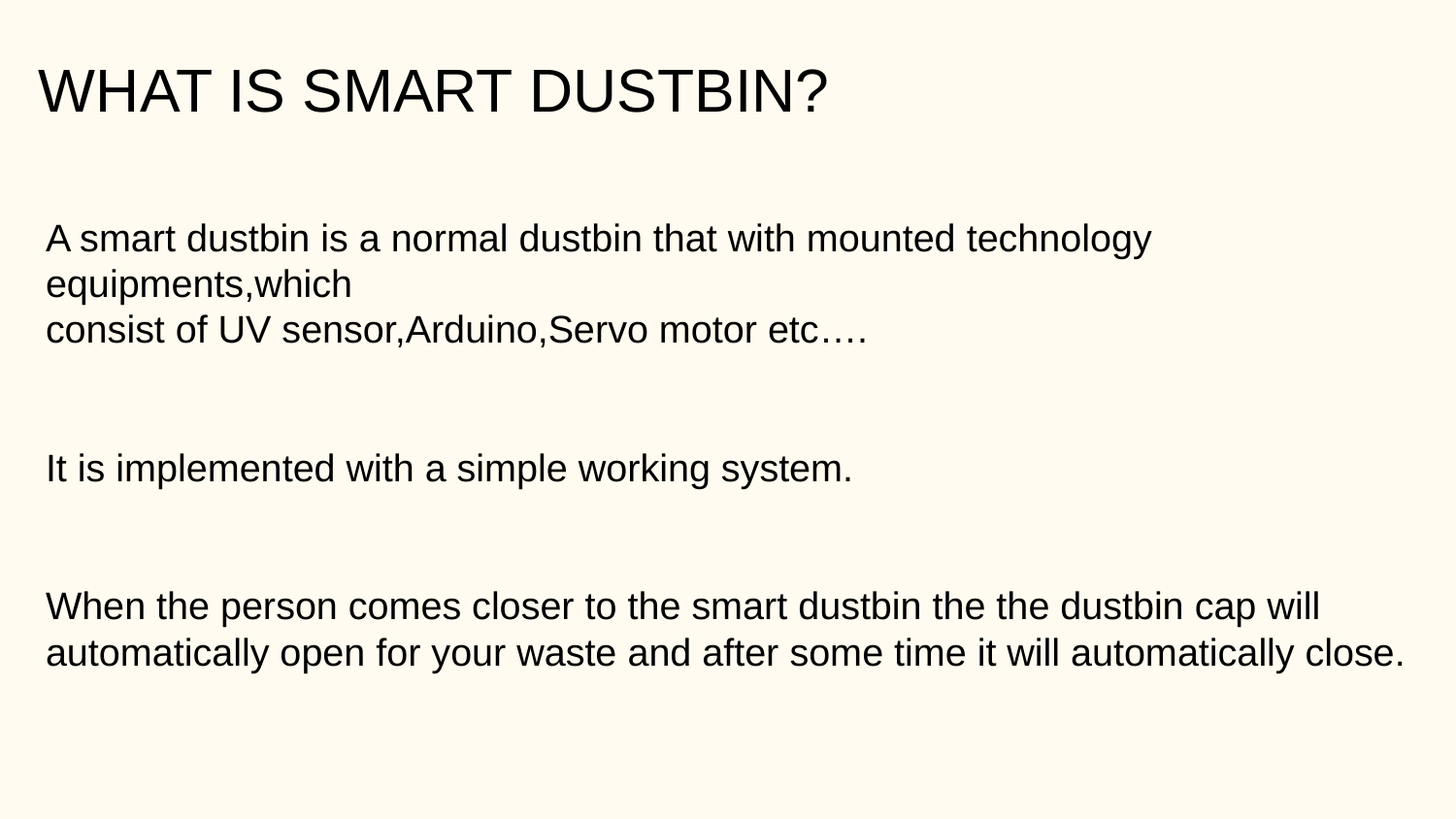

# WHAT IS SMART DUSTBIN?

A smart dustbin is a normal dustbin that with mounted technology equipments,which
consist of UV sensor,Arduino,Servo motor etc….

It is implemented with a simple working system.

When the person comes closer to the smart dustbin the the dustbin cap will
automatically open for your waste and after some time it will automatically close.